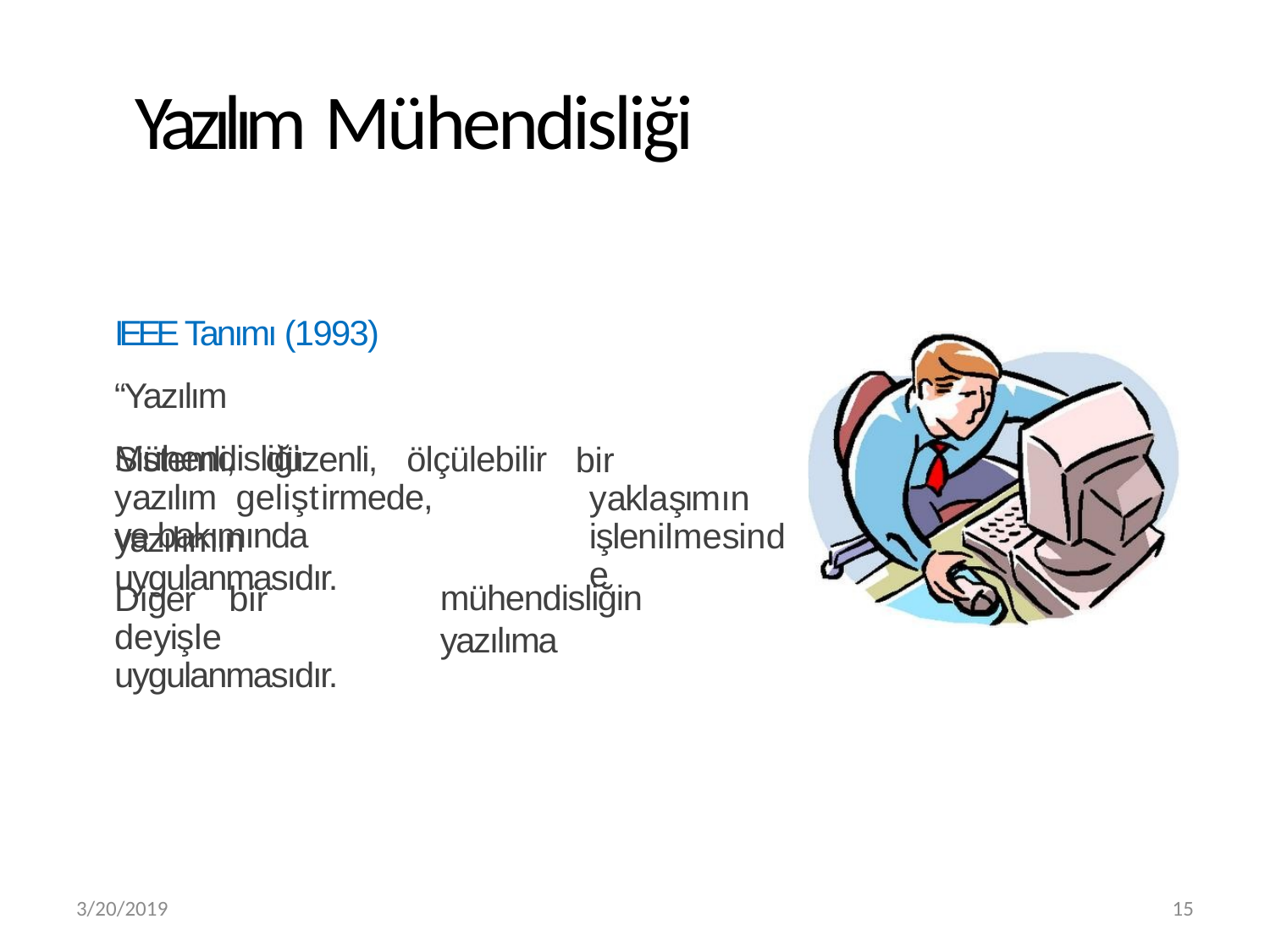

# Yazılım Mühendisliği
IEEE Tanımı (1993)  “Yazılım Mühendisliği:

Sistemli,	düzenli,	ölçülebilir
bir	yaklaşımın  işlenilmesinde
yazılım	geliştirmede,	yazılımın
ve bakımında uygulanmasıdır.
Diğer	bir	deyişle  uygulanmasıdır.
mühendisliğin	yazılıma
3/20/2019
15